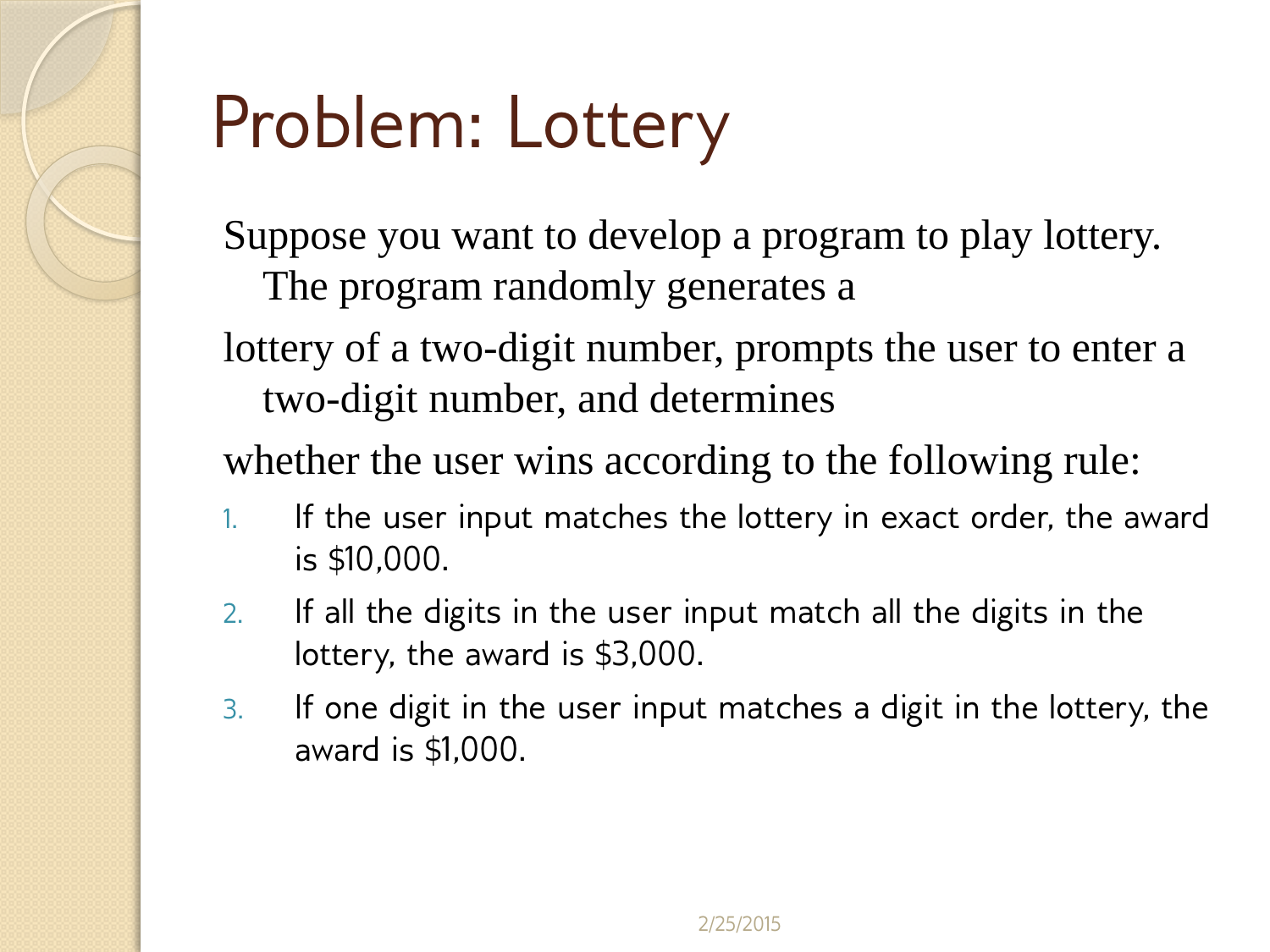

# Problem: Lottery
Suppose you want to develop a program to play lottery. The program randomly generates a
lottery of a two-digit number, prompts the user to enter a two-digit number, and determines
whether the user wins according to the following rule:
If the user input matches the lottery in exact order, the award is $10,000.
If all the digits in the user input match all the digits in the lottery, the award is $3,000.
If one digit in the user input matches a digit in the lottery, the award is $1,000.
2/25/2015